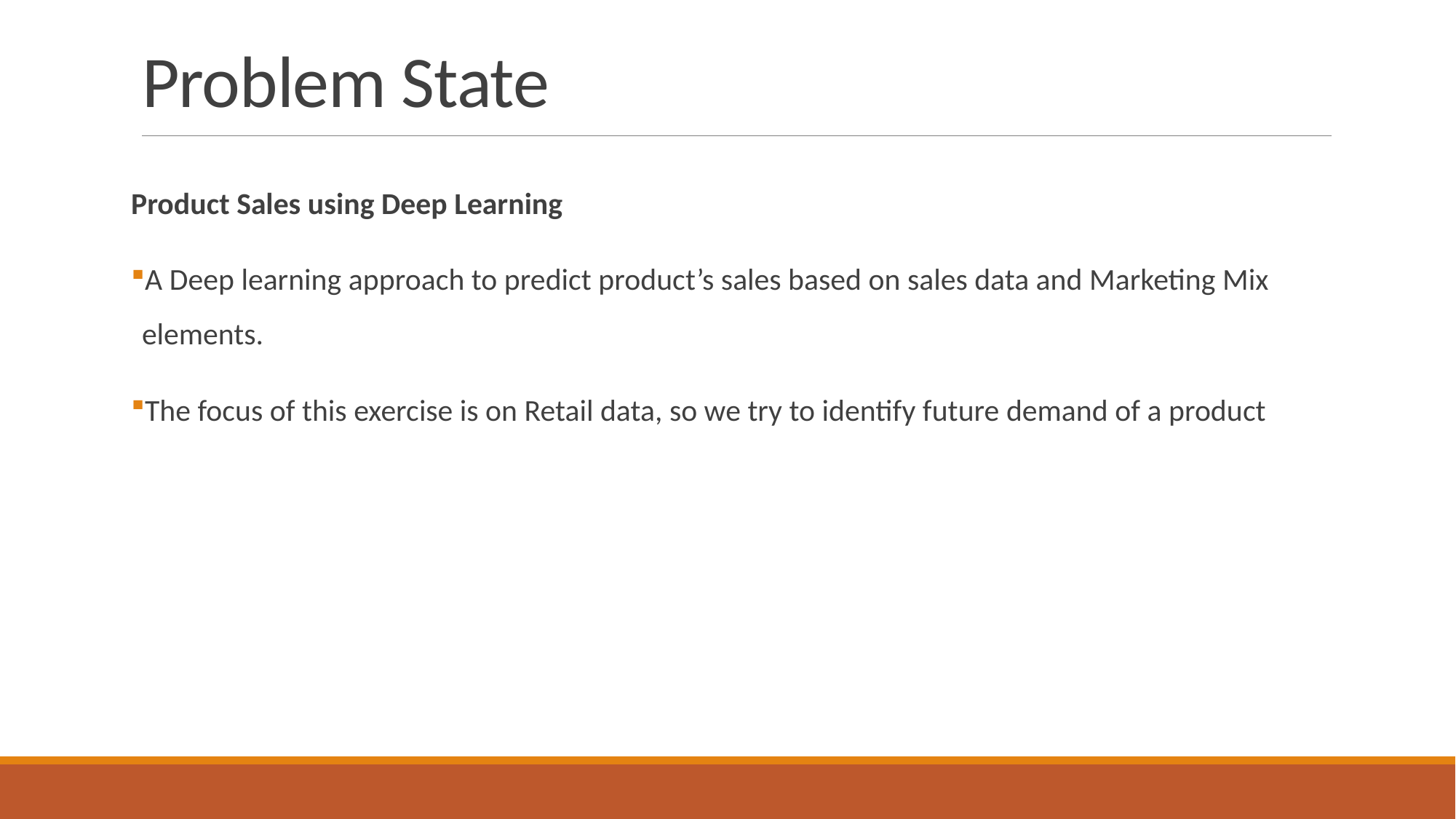

# Problem State
Product Sales using Deep Learning
A Deep learning approach to predict product’s sales based on sales data and Marketing Mix elements.
The focus of this exercise is on Retail data, so we try to identify future demand of a product